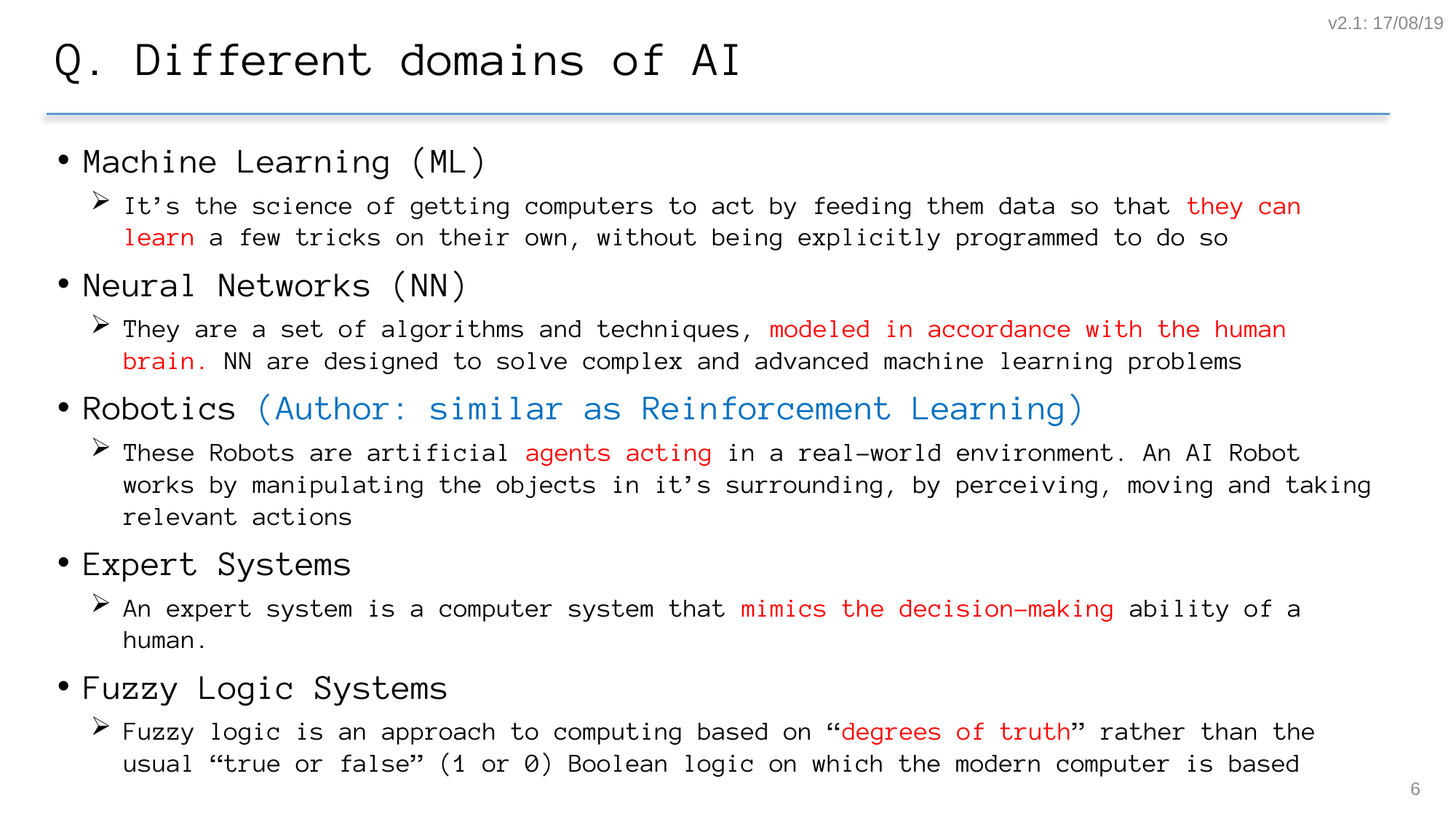

v2.1: 17/08/19
# Q. Different domains of AI
Machine Learning (ML)
It’s the science of getting computers to act by feeding them data so that they can learn a few tricks on their own, without being explicitly programmed to do so
Neural Networks (NN)
They are a set of algorithms and techniques, modeled in accordance with the human brain. NN are designed to solve complex and advanced machine learning problems
Robotics (Author: similar as Reinforcement Learning)
These Robots are artificial agents acting in a real-world environment. An AI Robot works by manipulating the objects in it’s surrounding, by perceiving, moving and taking relevant actions
Expert Systems
An expert system is a computer system that mimics the decision-making ability of a human.
Fuzzy Logic Systems
Fuzzy logic is an approach to computing based on “degrees of truth” rather than the usual “true or false” (1 or 0) Boolean logic on which the modern computer is based
6